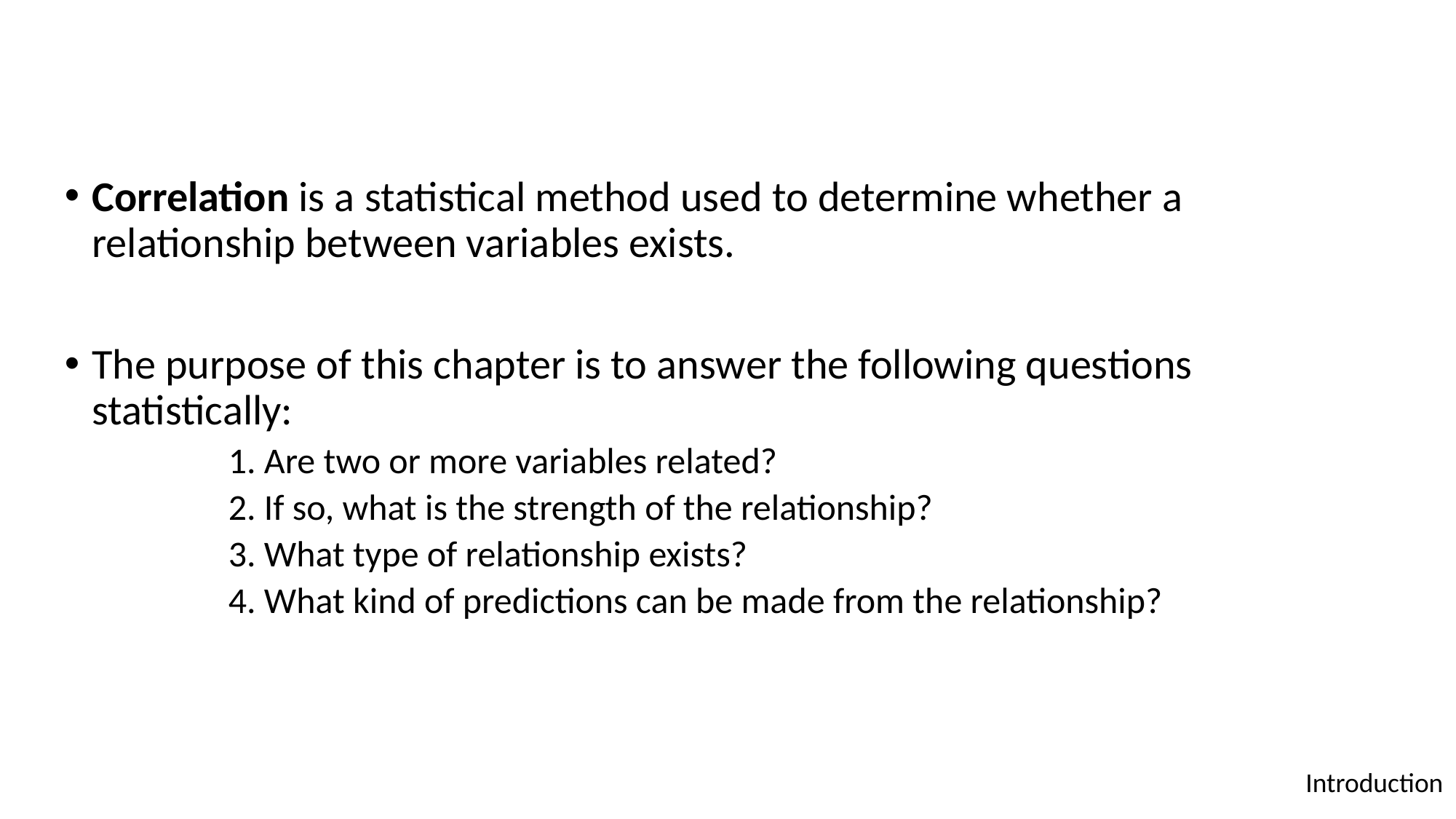

Correlation is a statistical method used to determine whether a relationship between variables exists.

The purpose of this chapter is to answer the following questions statistically:
	1. Are two or more variables related?
	2. If so, what is the strength of the relationship?
	3. What type of relationship exists?
	4. What kind of predictions can be made from the relationship?

Introduction